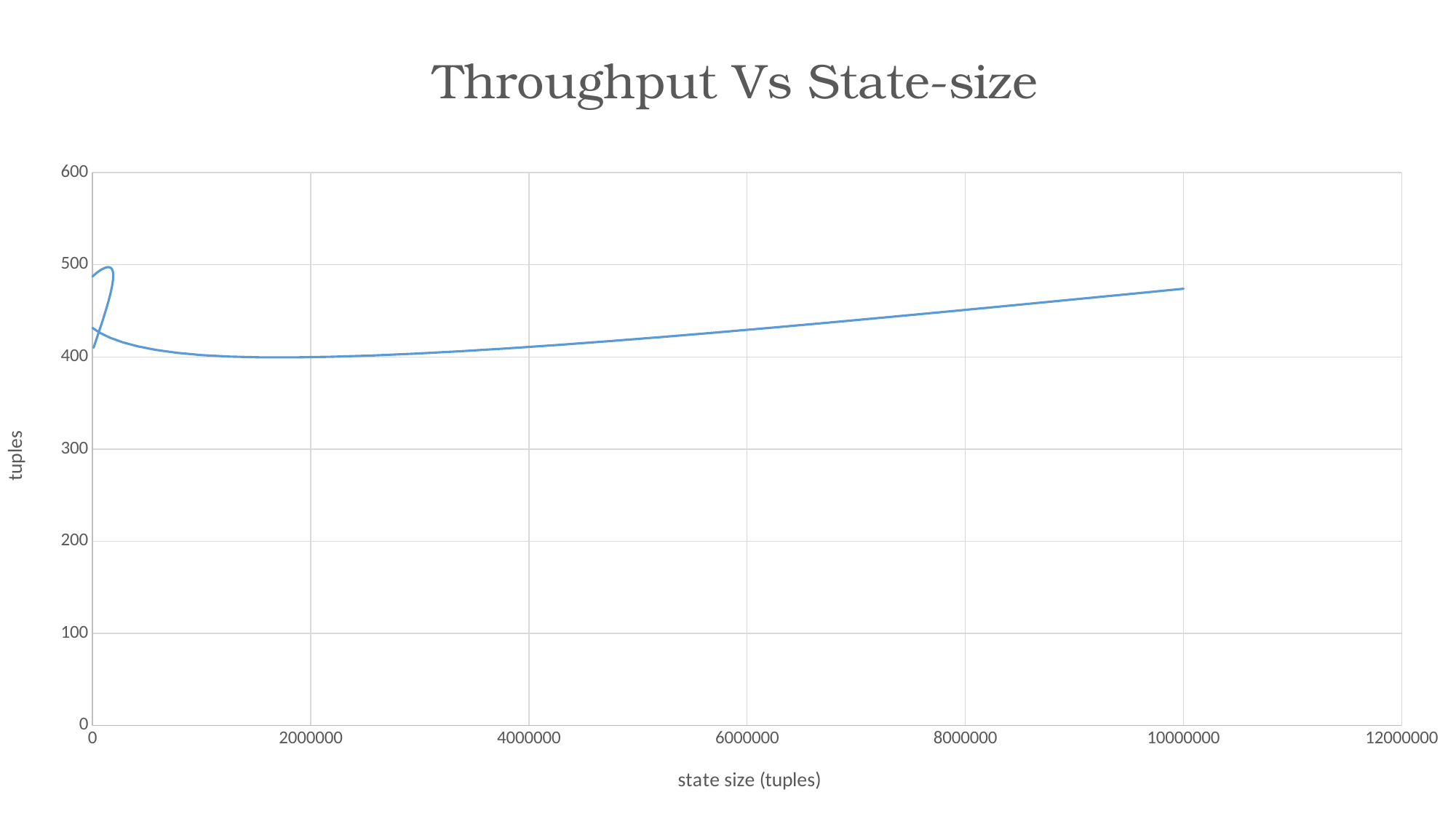

### Chart: Throughput Vs State-size

| Category |  |
|---|---|